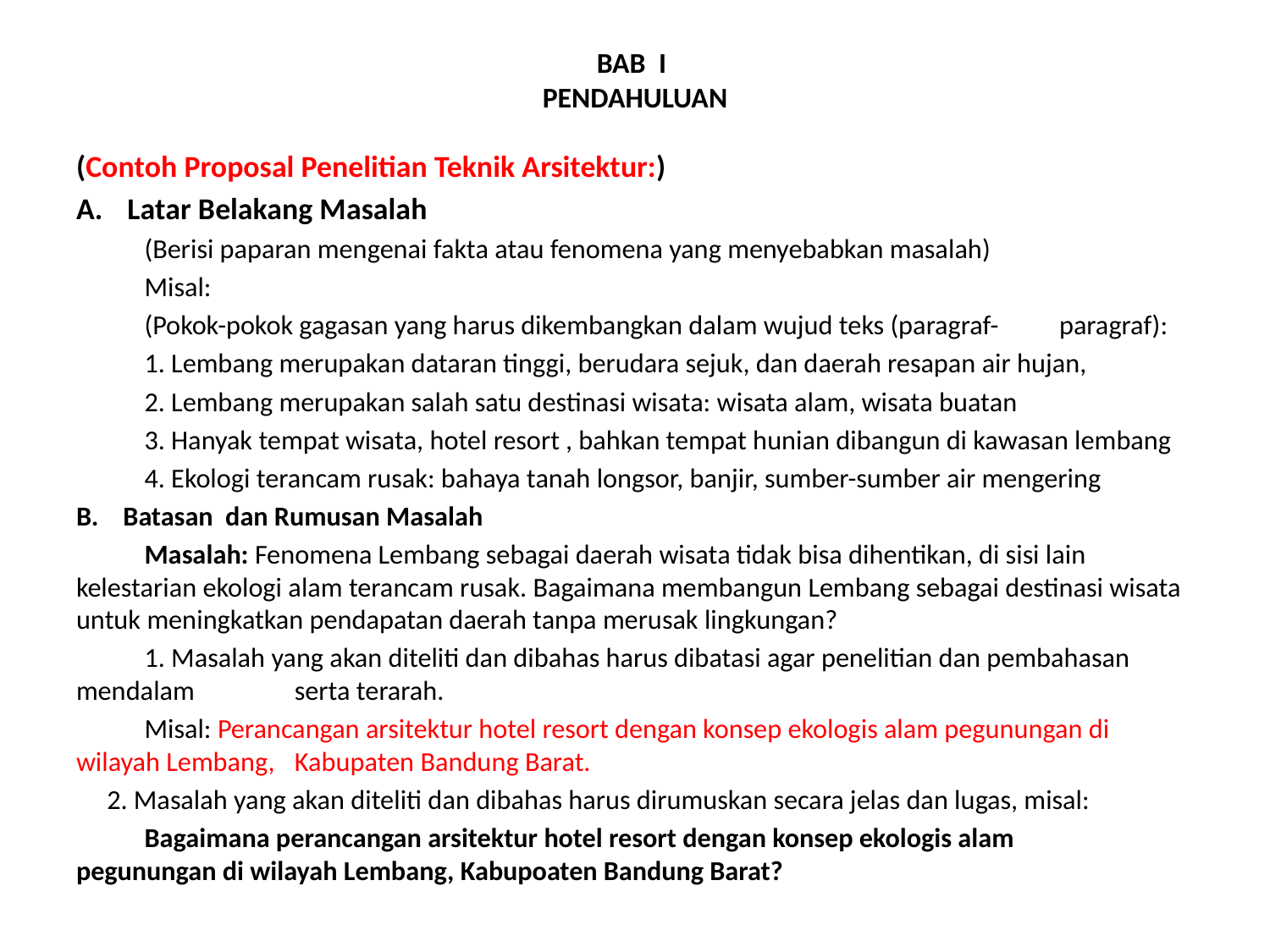

# BAB  I PENDAHULUAN
(Contoh Proposal Penelitian Teknik Arsitektur:)
Latar Belakang Masalah
(Berisi paparan mengenai fakta atau fenomena yang menyebabkan masalah)
Misal:
(Pokok-pokok gagasan yang harus dikembangkan dalam wujud teks (paragraf-  	paragraf):
1. Lembang merupakan dataran tinggi, berudara sejuk, dan daerah resapan air hujan,
2. Lembang merupakan salah satu destinasi wisata: wisata alam, wisata buatan
3. Hanyak tempat wisata, hotel resort , bahkan tempat hunian dibangun di kawasan lembang
4. Ekologi terancam rusak: bahaya tanah longsor, banjir, sumber-sumber air mengering
B.    Batasan  dan Rumusan Masalah
Masalah: Fenomena Lembang sebagai daerah wisata tidak bisa dihentikan, di sisi lain  kelestarian ekologi alam terancam rusak. Bagaimana membangun Lembang sebagai destinasi wisata untuk meningkatkan pendapatan daerah tanpa merusak lingkungan?
1. Masalah yang akan diteliti dan dibahas harus dibatasi agar penelitian dan pembahasan mendalam 	serta terarah.
Misal: Perancangan arsitektur hotel resort dengan konsep ekologis alam pegunungan di wilayah Lembang, 	Kabupaten Bandung Barat.
     2. Masalah yang akan diteliti dan dibahas harus dirumuskan secara jelas dan lugas, misal:
Bagaimana perancangan arsitektur hotel resort dengan konsep ekologis alam 	pegunungan di wilayah Lembang, Kabupoaten Bandung Barat?